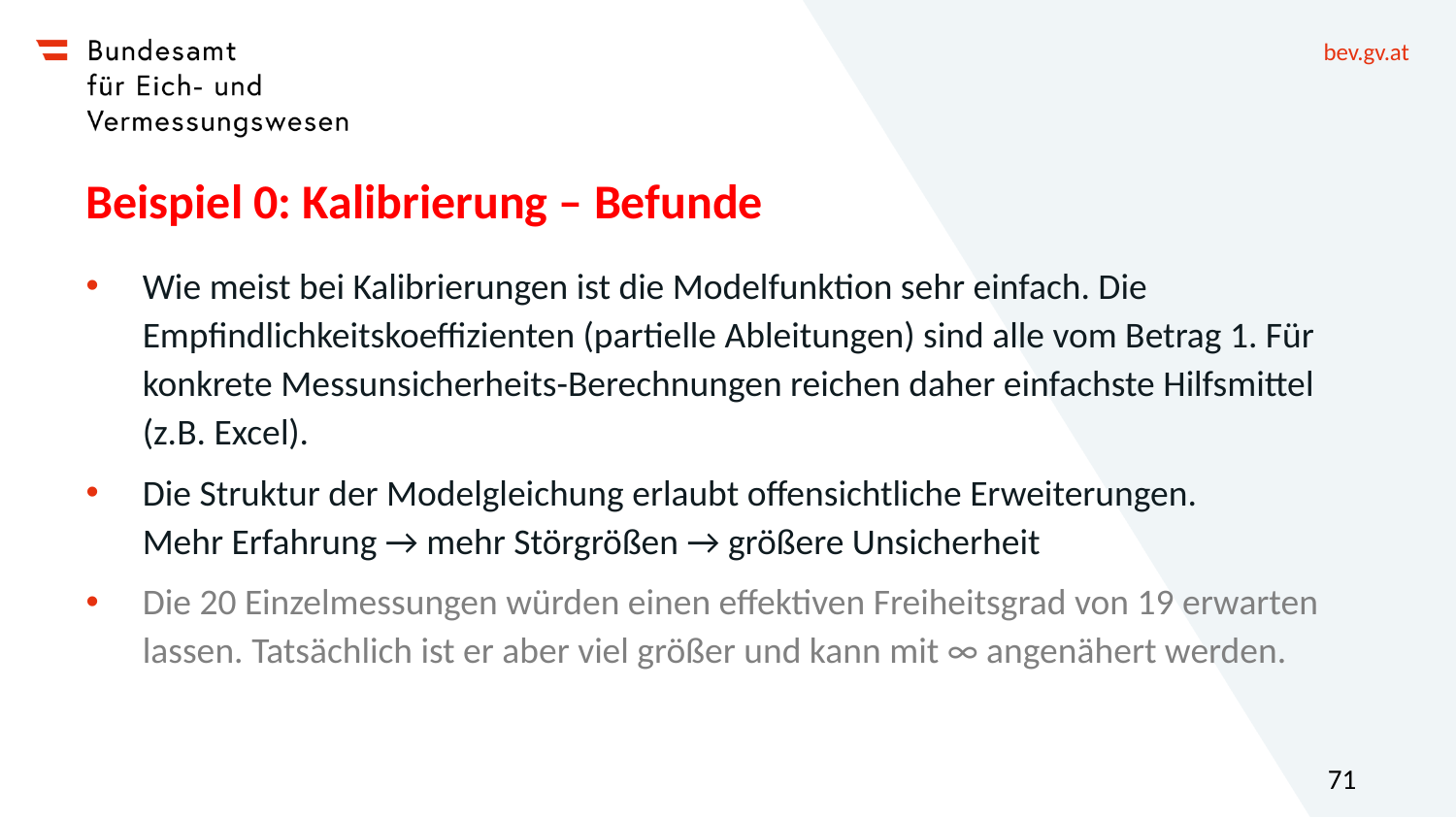

# Beispiel 0: Kalibrierung – Befunde
Wie meist bei Kalibrierungen ist die Modelfunktion sehr einfach. Die Empfindlichkeitskoeffizienten (partielle Ableitungen) sind alle vom Betrag 1. Für konkrete Messunsicherheits-Berechnungen reichen daher einfachste Hilfsmittel (z.B. Excel).
Die Struktur der Modelgleichung erlaubt offensichtliche Erweiterungen.
Mehr Erfahrung → mehr Störgrößen → größere Unsicherheit
Die 20 Einzelmessungen würden einen effektiven Freiheitsgrad von 19 erwarten lassen. Tatsächlich ist er aber viel größer und kann mit ∞ angenähert werden.

71